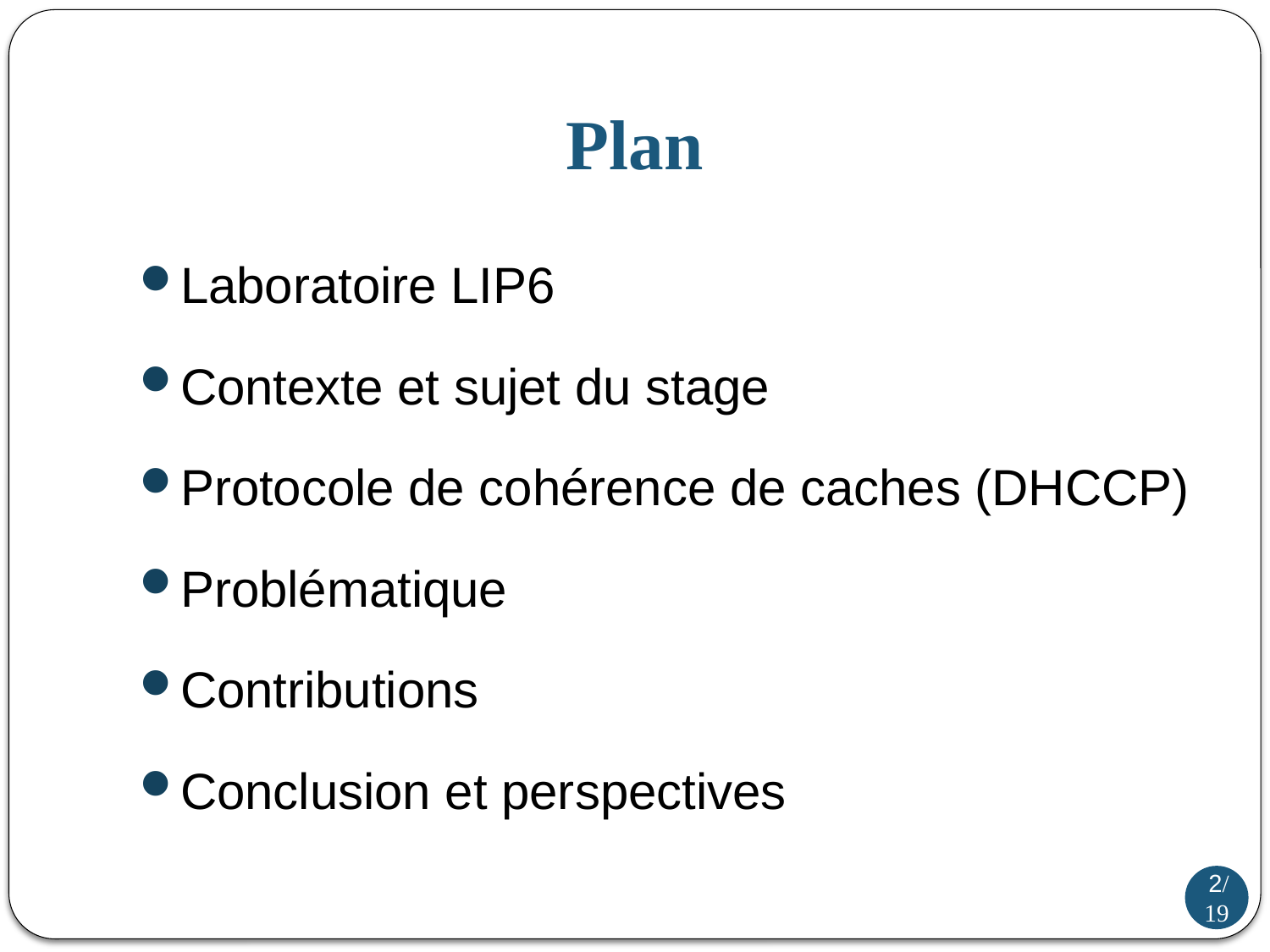

# Plan
Laboratoire LIP6
Contexte et sujet du stage
Protocole de cohérence de caches (DHCCP)
Problématique
Contributions
Conclusion et perspectives

2/19